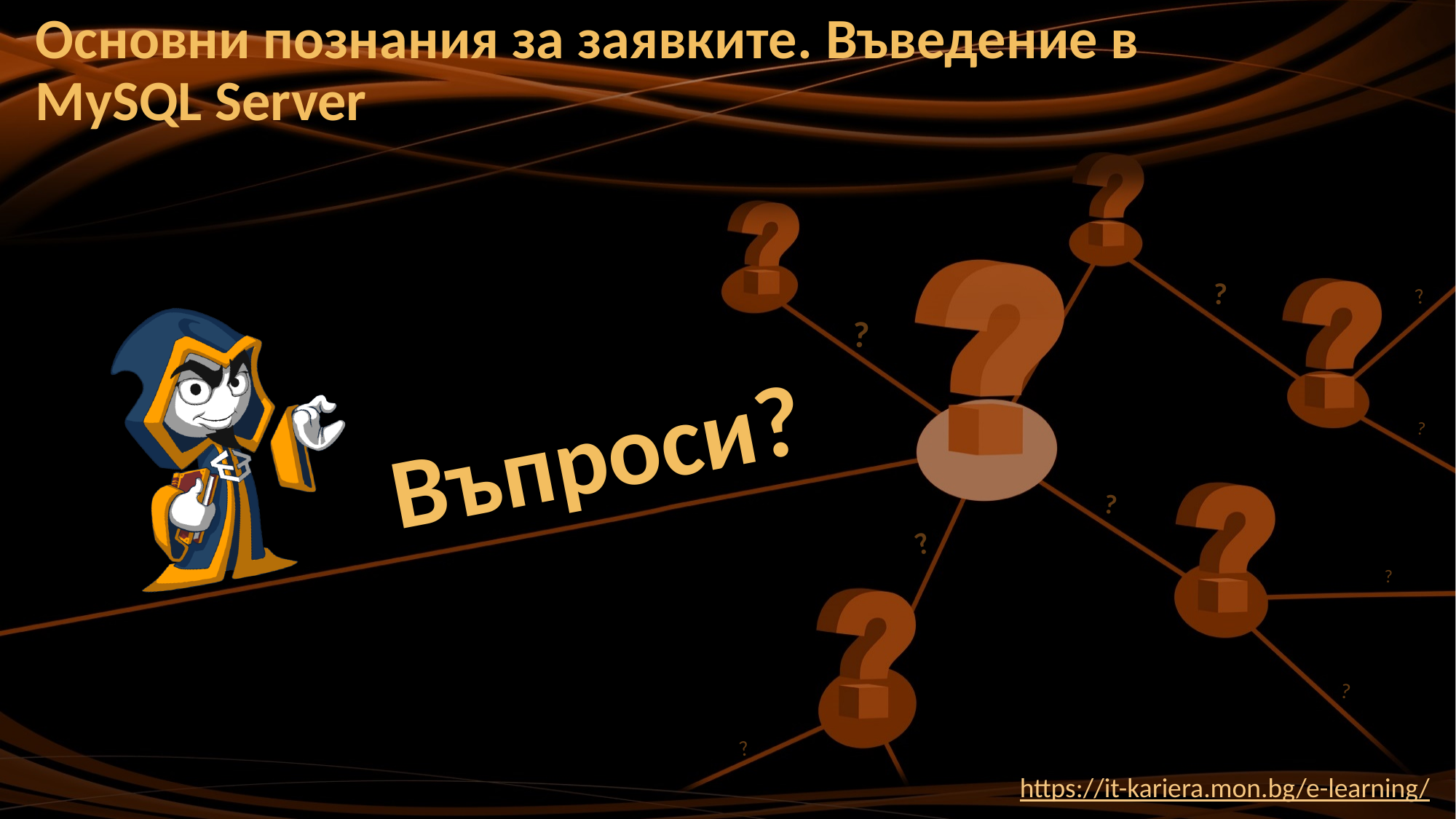

# Основни познания за заявките. Въведение в MySQL Server
https://it-kariera.mon.bg/e-learning/